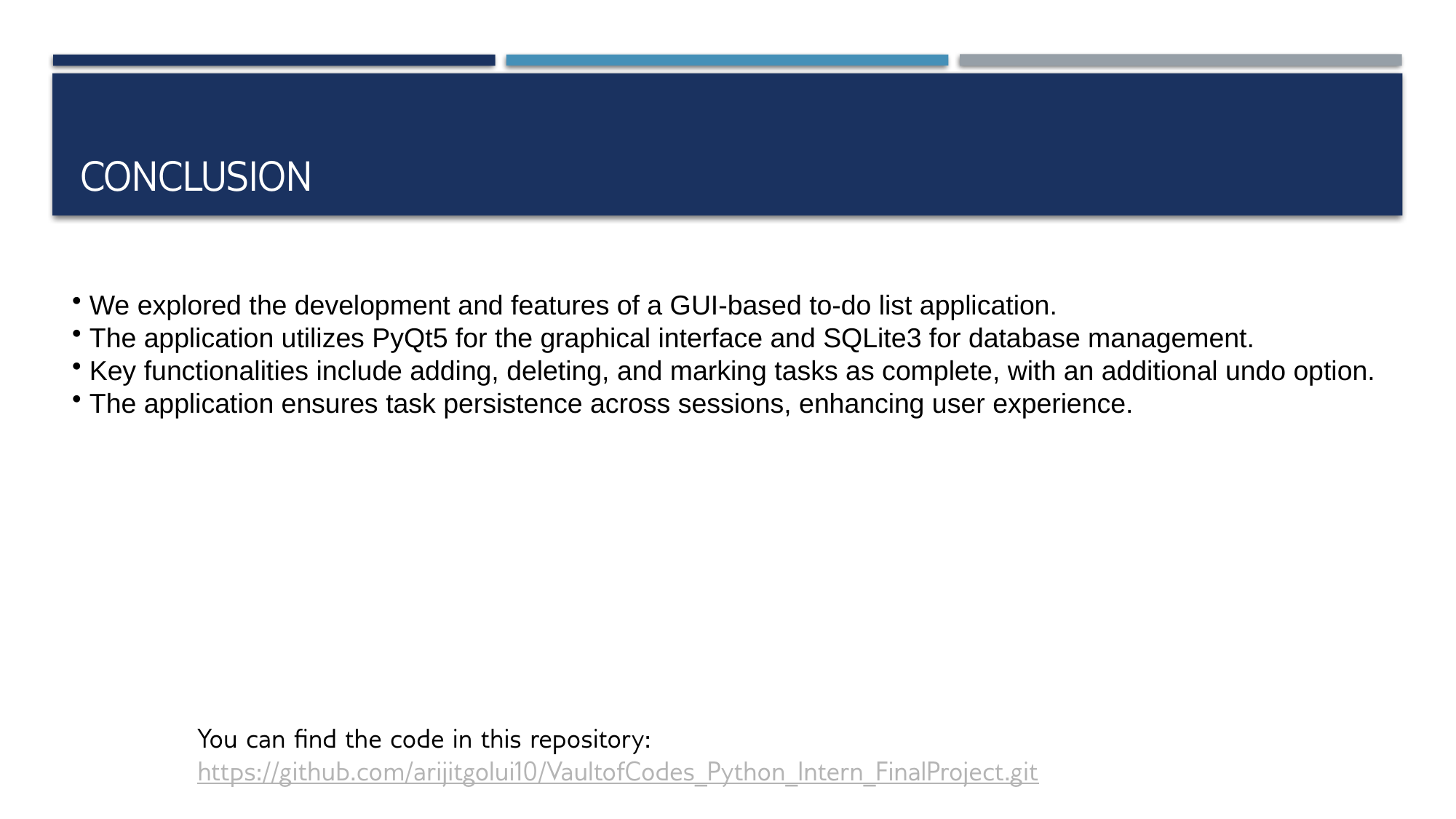

# conclusion
 We explored the development and features of a GUI-based to-do list application.
 The application utilizes PyQt5 for the graphical interface and SQLite3 for database management.
 Key functionalities include adding, deleting, and marking tasks as complete, with an additional undo option.
 The application ensures task persistence across sessions, enhancing user experience.
You can find the code in this repository:
https://github.com/arijitgolui10/VaultofCodes_Python_Intern_FinalProject.git